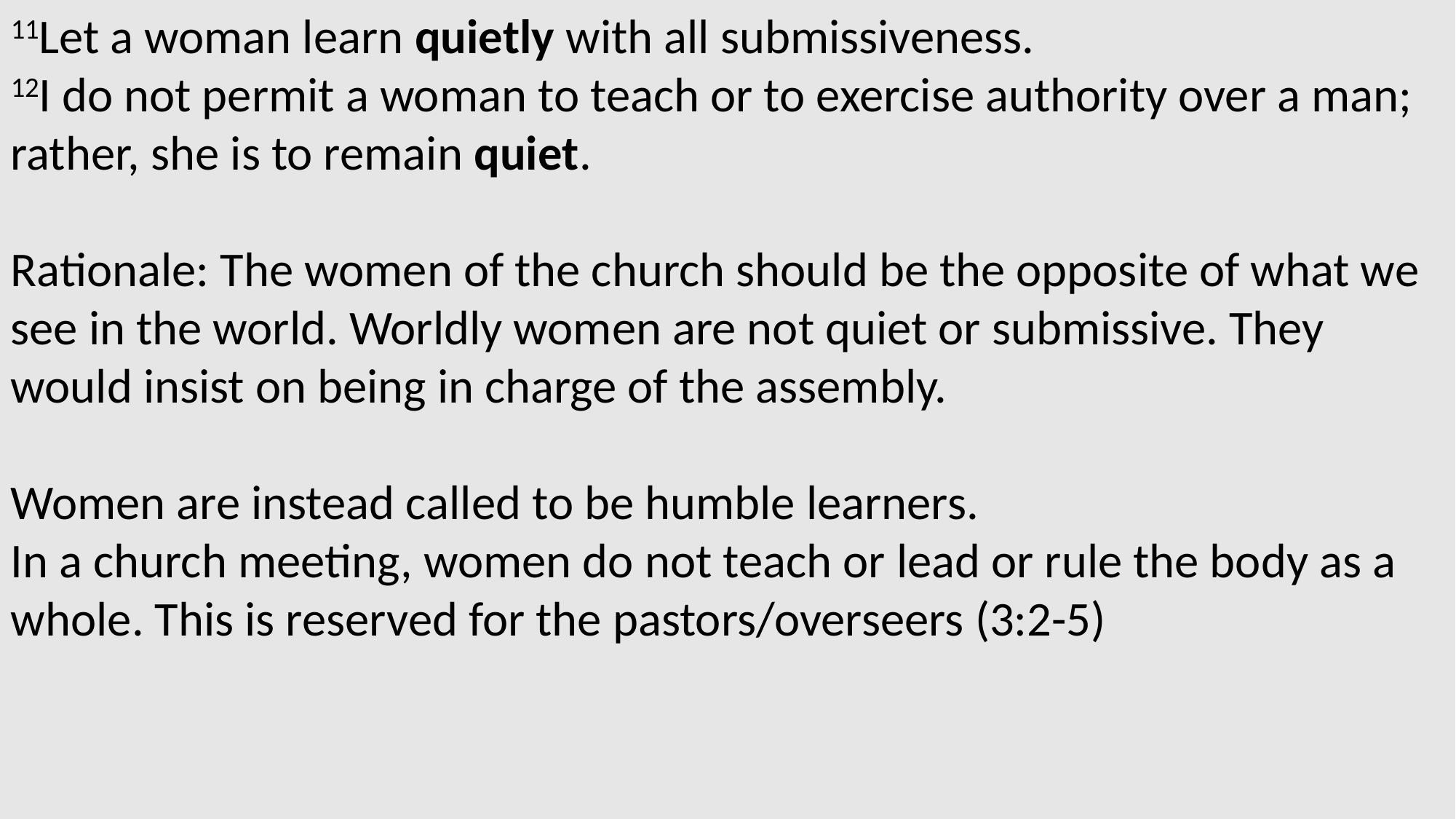

11Let a woman learn quietly with all submissiveness.
12I do not permit a woman to teach or to exercise authority over a man; rather, she is to remain quiet.

Rationale: The women of the church should be the opposite of what we see in the world. Worldly women are not quiet or submissive. They would insist on being in charge of the assembly.

Women are instead called to be humble learners.
In a church meeting, women do not teach or lead or rule the body as a whole. This is reserved for the pastors/overseers (3:2-5)